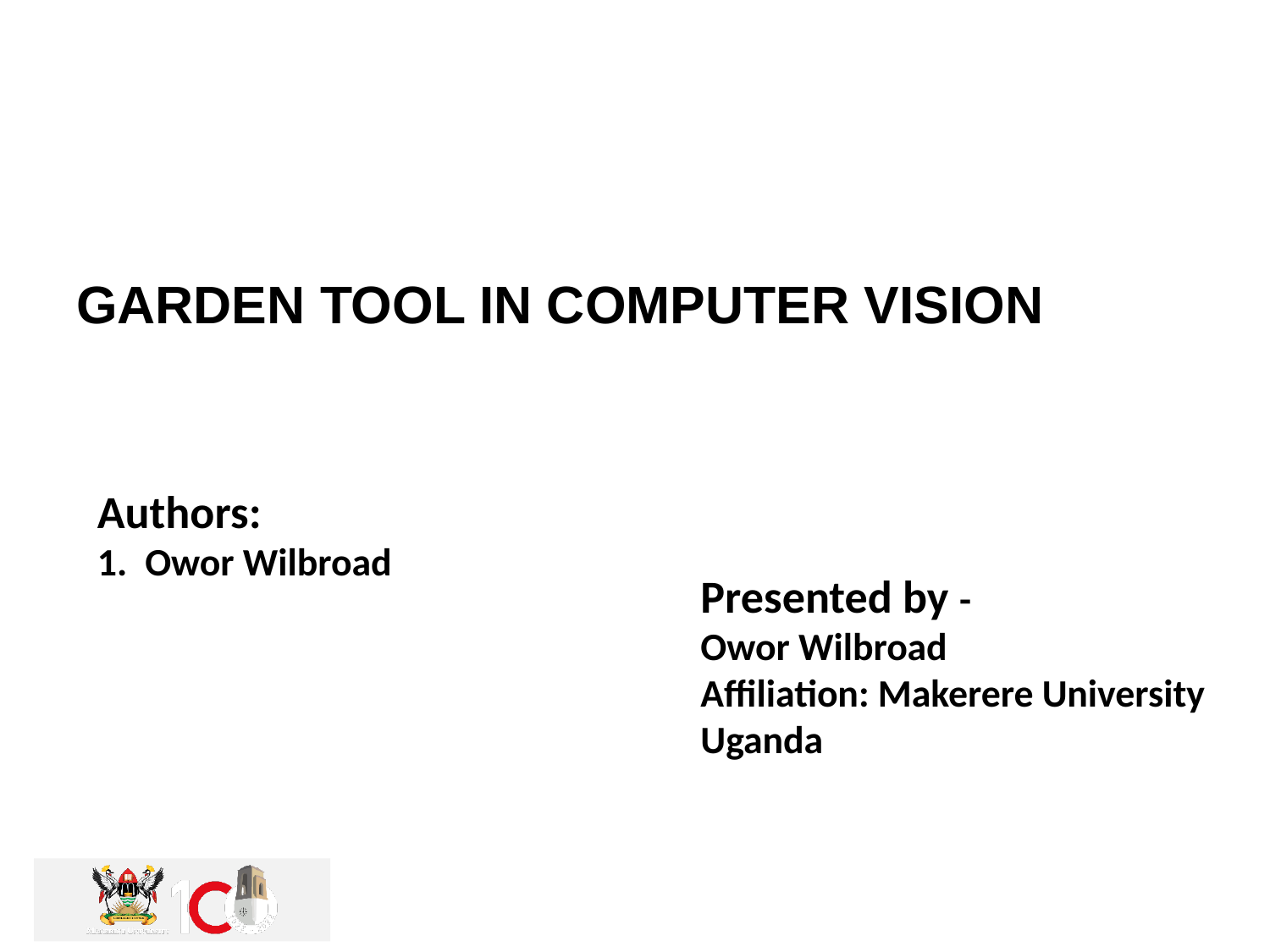

GARDEN TOOL IN COMPUTER VISION
Authors:
Owor Wilbroad

Presented by -
Owor Wilbroad
Affiliation: Makerere University
Uganda